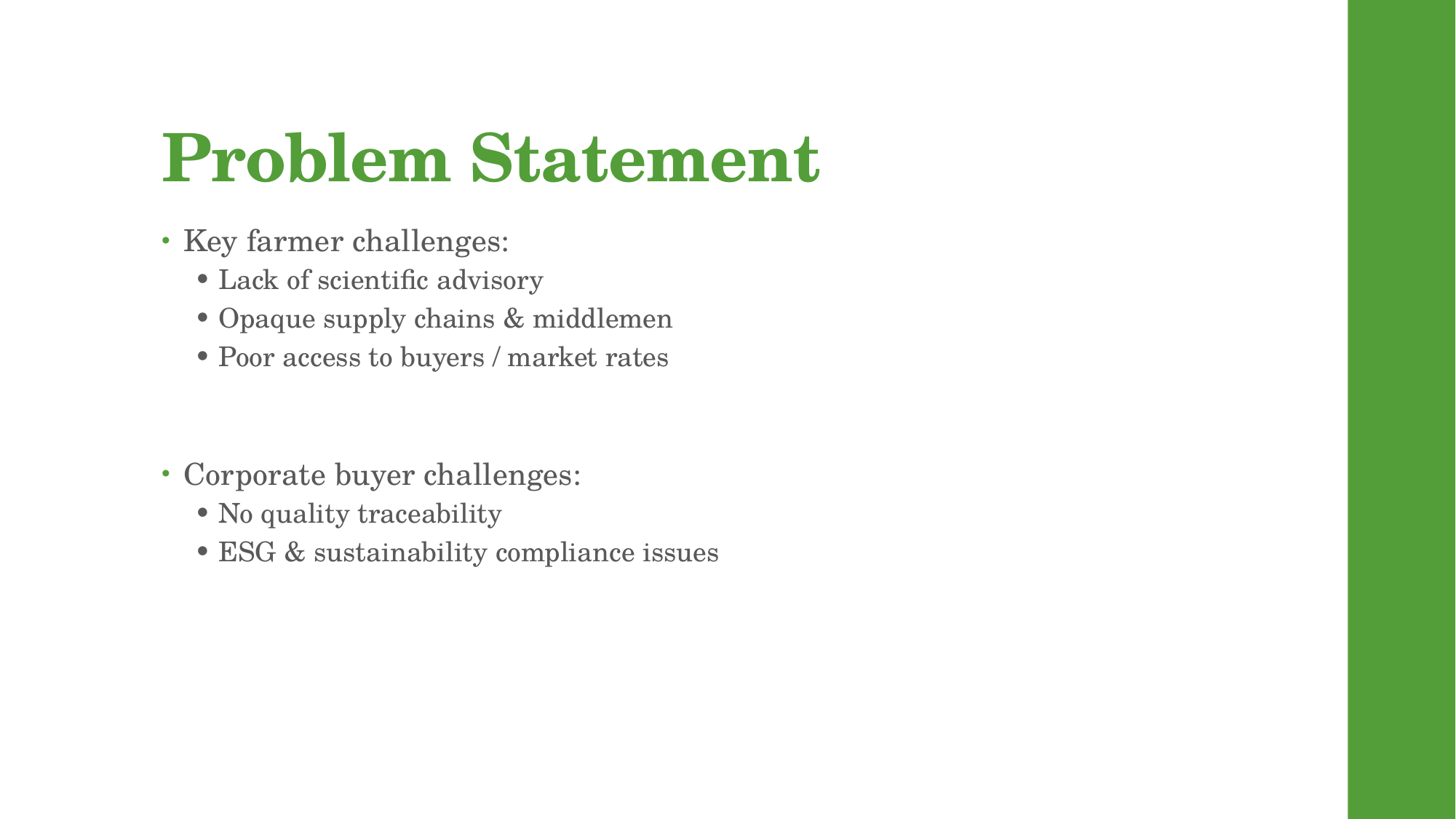

# Problem Statement
Key farmer challenges:
• Lack of scientific advisory
• Opaque supply chains & middlemen
• Poor access to buyers / market rates

Corporate buyer challenges:
• No quality traceability
• ESG & sustainability compliance issues